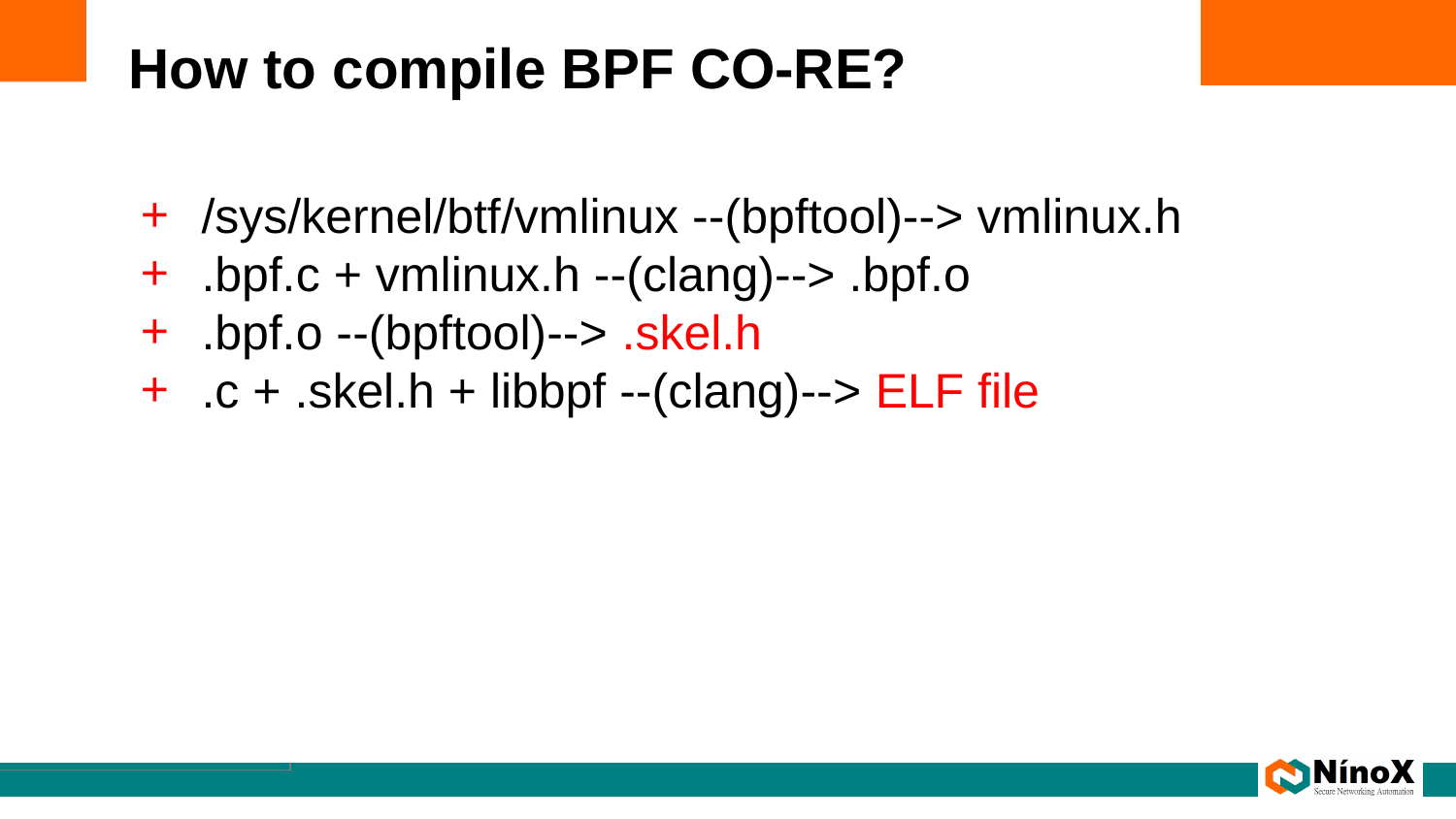

# How to compile BPF CO-RE?
/sys/kernel/btf/vmlinux --(bpftool)--> vmlinux.h
.bpf.c + vmlinux.h --(clang)--> .bpf.o
.bpf.o --(bpftool)--> .skel.h
.c + .skel.h + libbpf --(clang)--> ELF file